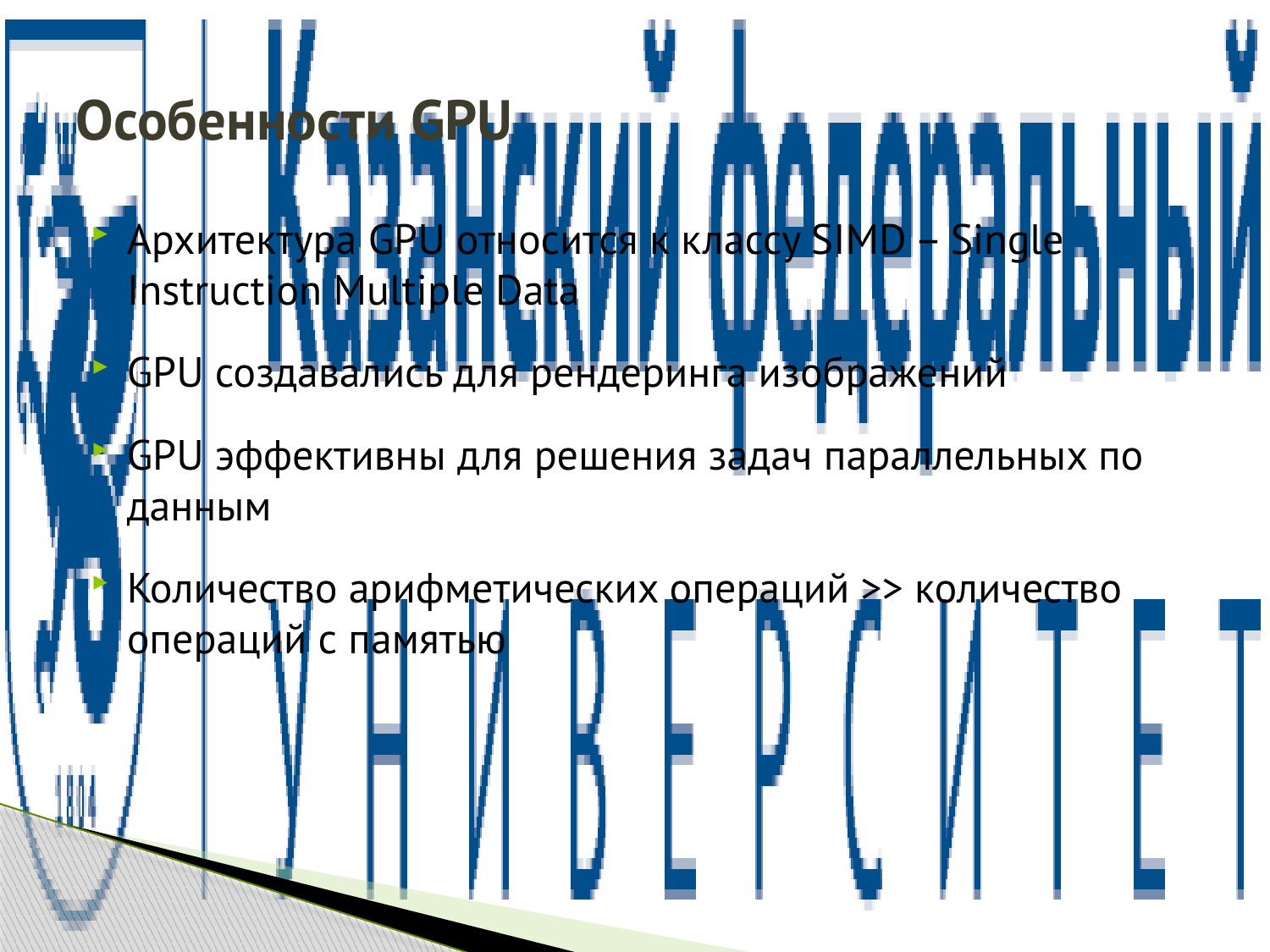

# Особенности GPU
Архитектура GPU относится к классу SIMD – Single Instruction Multiple Data
GPU создавались для рендеринга изображений
GPU эффективны для решения задач параллельных по данным
Количество арифметических операций >> количество операций с памятью